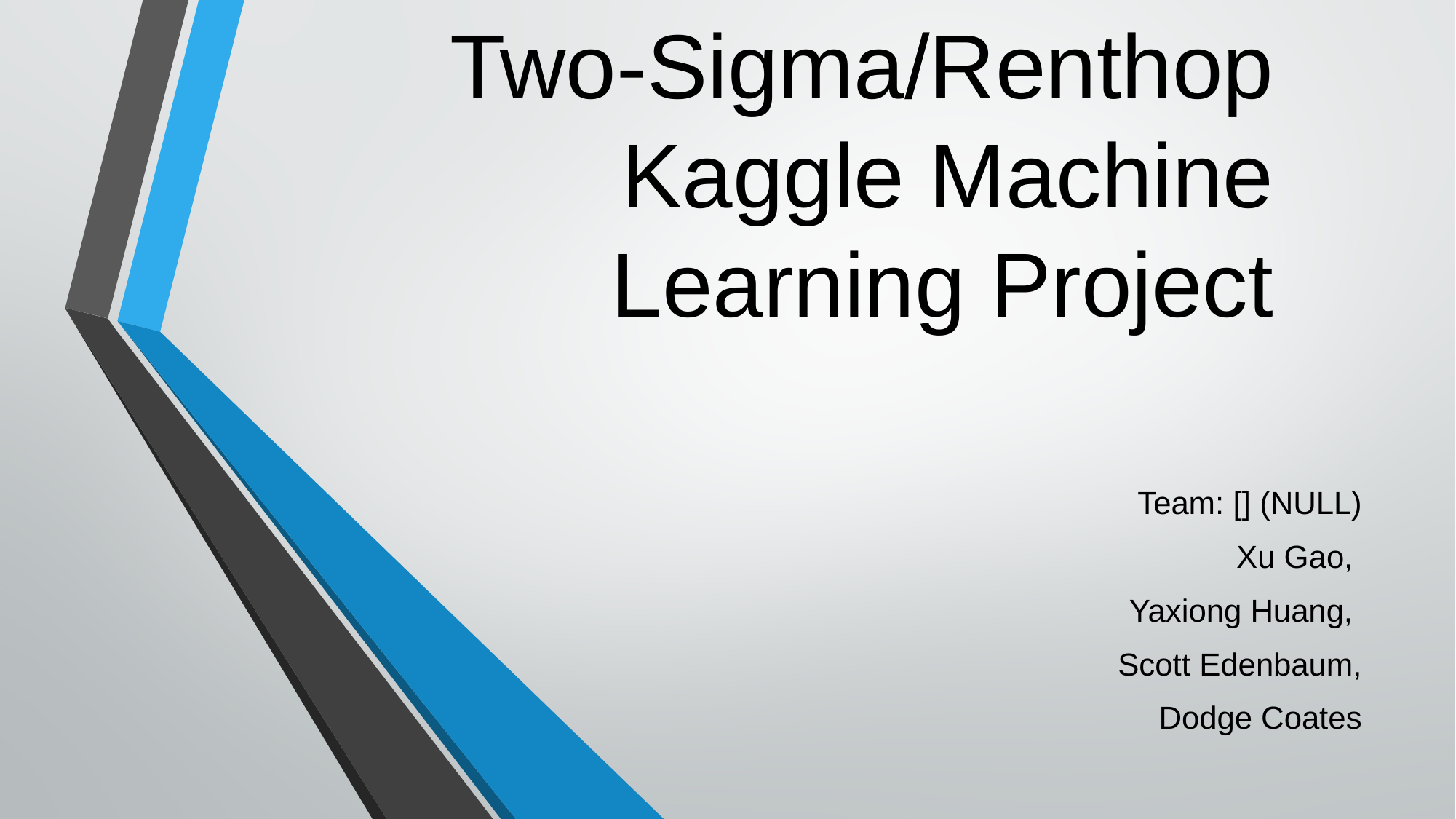

# Two-Sigma/Renthop Kaggle Machine Learning Project
Team: [] (NULL)
Xu Gao,
Yaxiong Huang,
Scott Edenbaum,
Dodge Coates